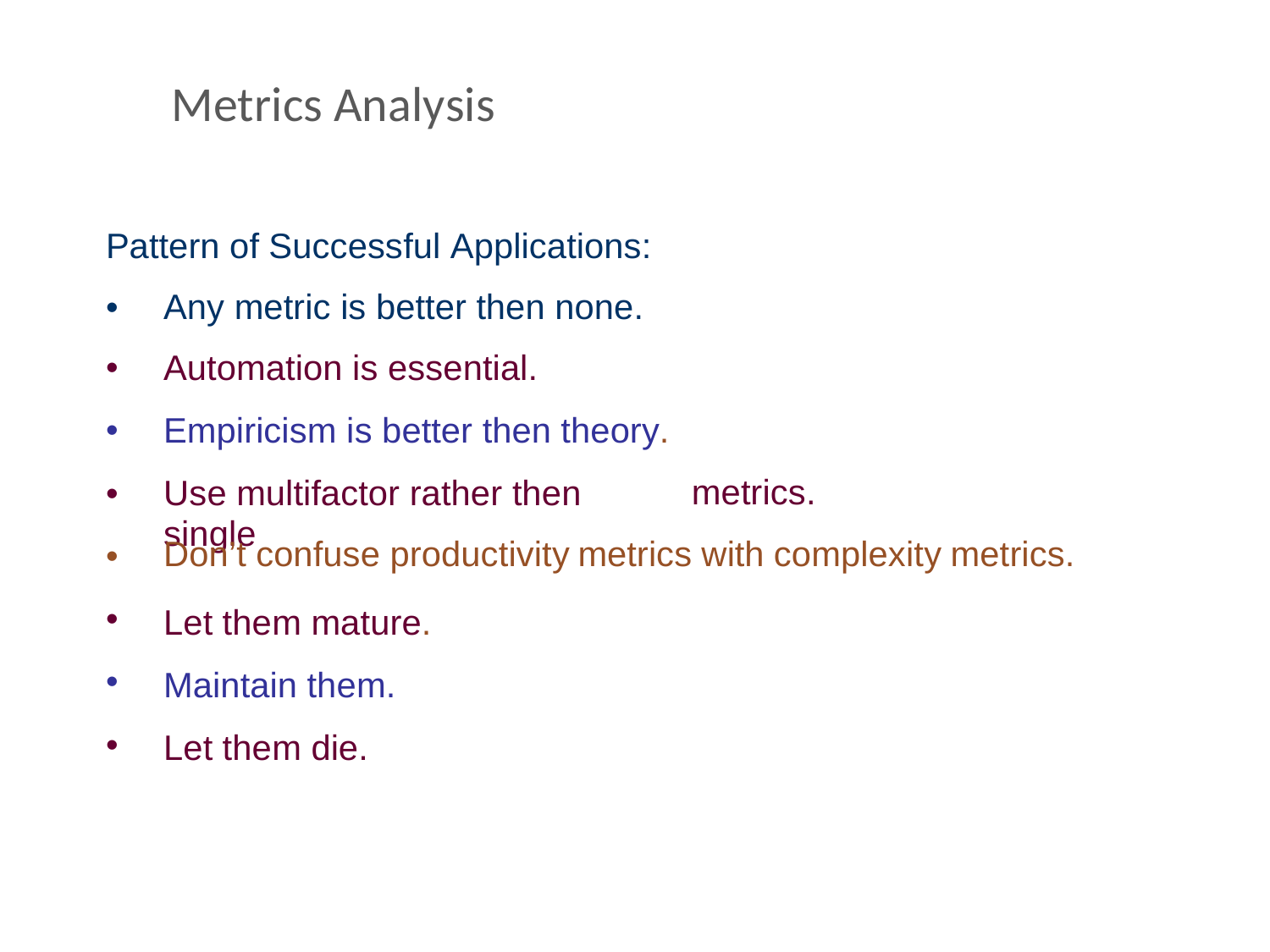

Metrics Analysis
Pattern of Successful Applications:
•
•
•
•
•
•
•
•
Any metric is better then none.
Automation is essential.
Empiricism is better then theory.
Use multifactor rather then single
metrics.
Don’t confuse productivity
Let them mature. Maintain them. Let them die.
metrics
with
complexity
metrics.